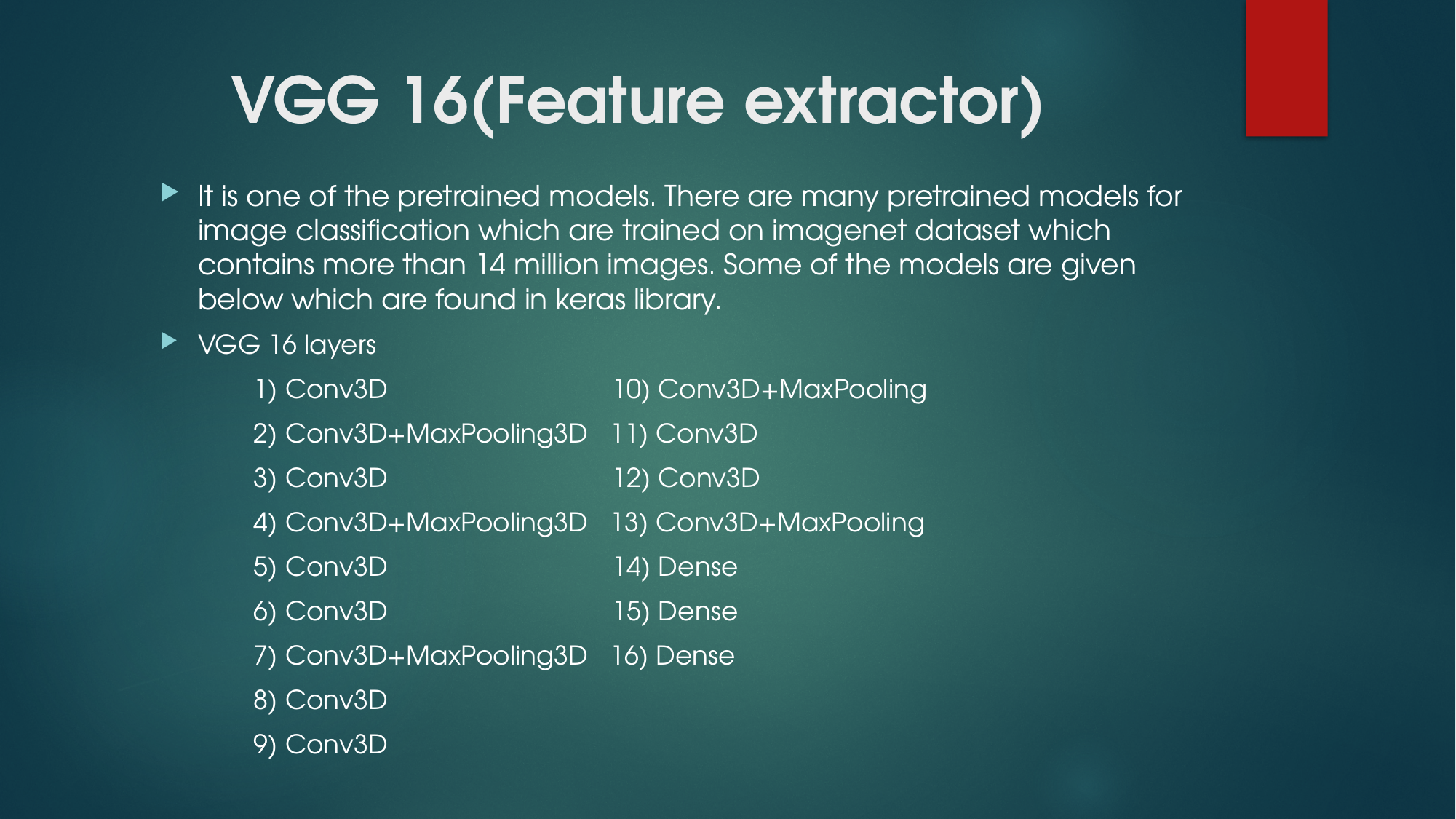

# VGG 16(Feature extractor)
It is one of the pretrained models. There are many pretrained models for image classification which are trained on imagenet dataset which contains more than 14 million images. Some of the models are given below which are found in keras library.
VGG 16 layers
		1) Conv3D                               10) Conv3D+MaxPooling
		2) Conv3D+MaxPooling3D   11) Conv3D
		3) Conv3D                               12) Conv3D
		4) Conv3D+MaxPooling3D   13) Conv3D+MaxPooling
		5) Conv3D                               14) Dense
		6) Conv3D                               15) Dense
		7) Conv3D+MaxPooling3D   16) Dense
		8) Conv3D
		9) Conv3D